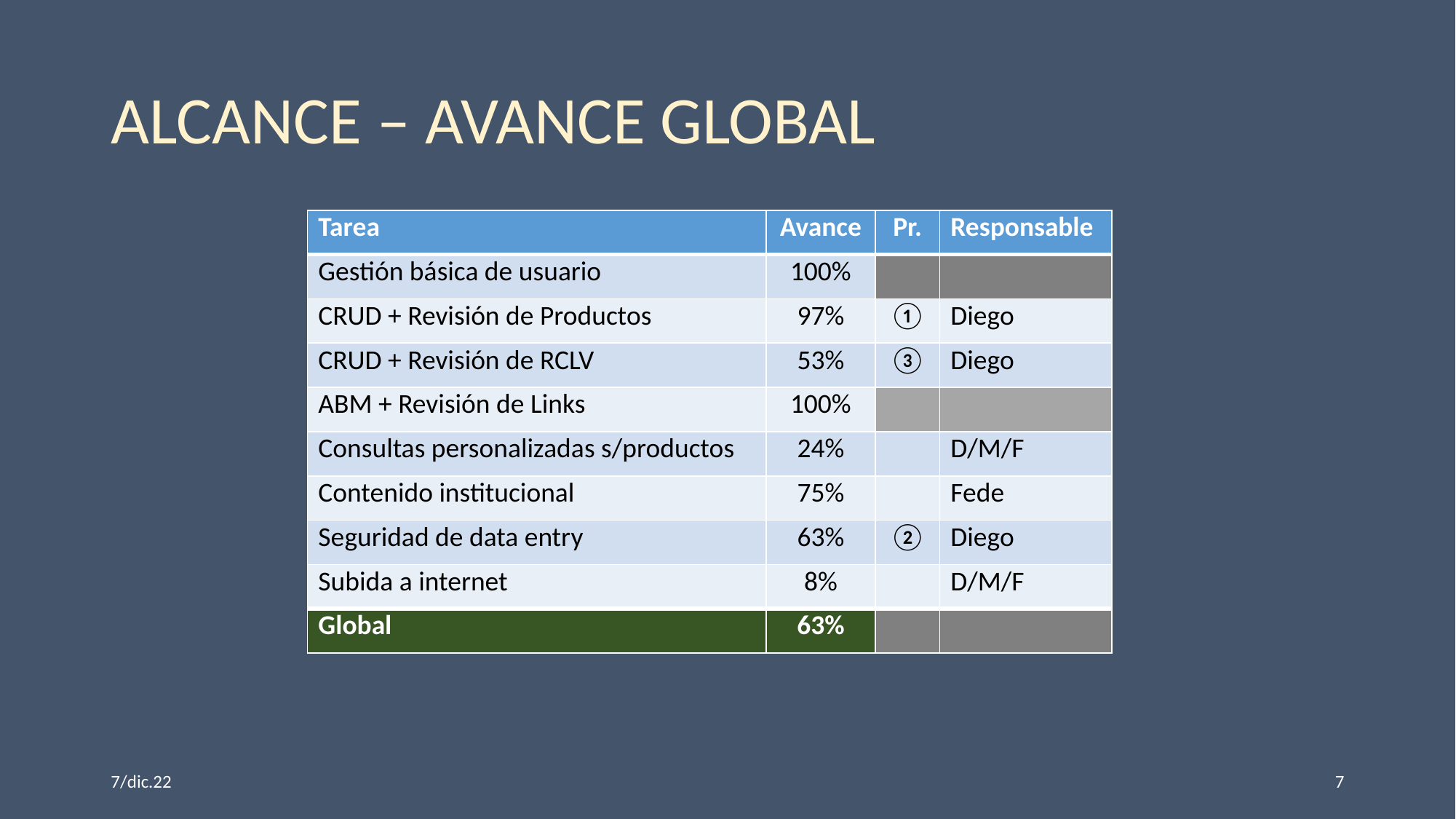

# Alcance – Avance Global
| Tarea | Avance | Pr. | Responsable |
| --- | --- | --- | --- |
| Gestión básica de usuario | 100% |  |  |
| CRUD + Revisión de Productos | 97% | ① | Diego |
| CRUD + Revisión de RCLV | 53% | ③ | Diego |
| ABM + Revisión de Links | 100% |  |  |
| Consultas personalizadas s/productos | 24% |  | D/M/F |
| Contenido institucional | 75% |  | Fede |
| Seguridad de data entry | 63% | ② | Diego |
| Subida a internet | 8% |  | D/M/F |
| Global | 63% |  |  |
7/dic.22
7